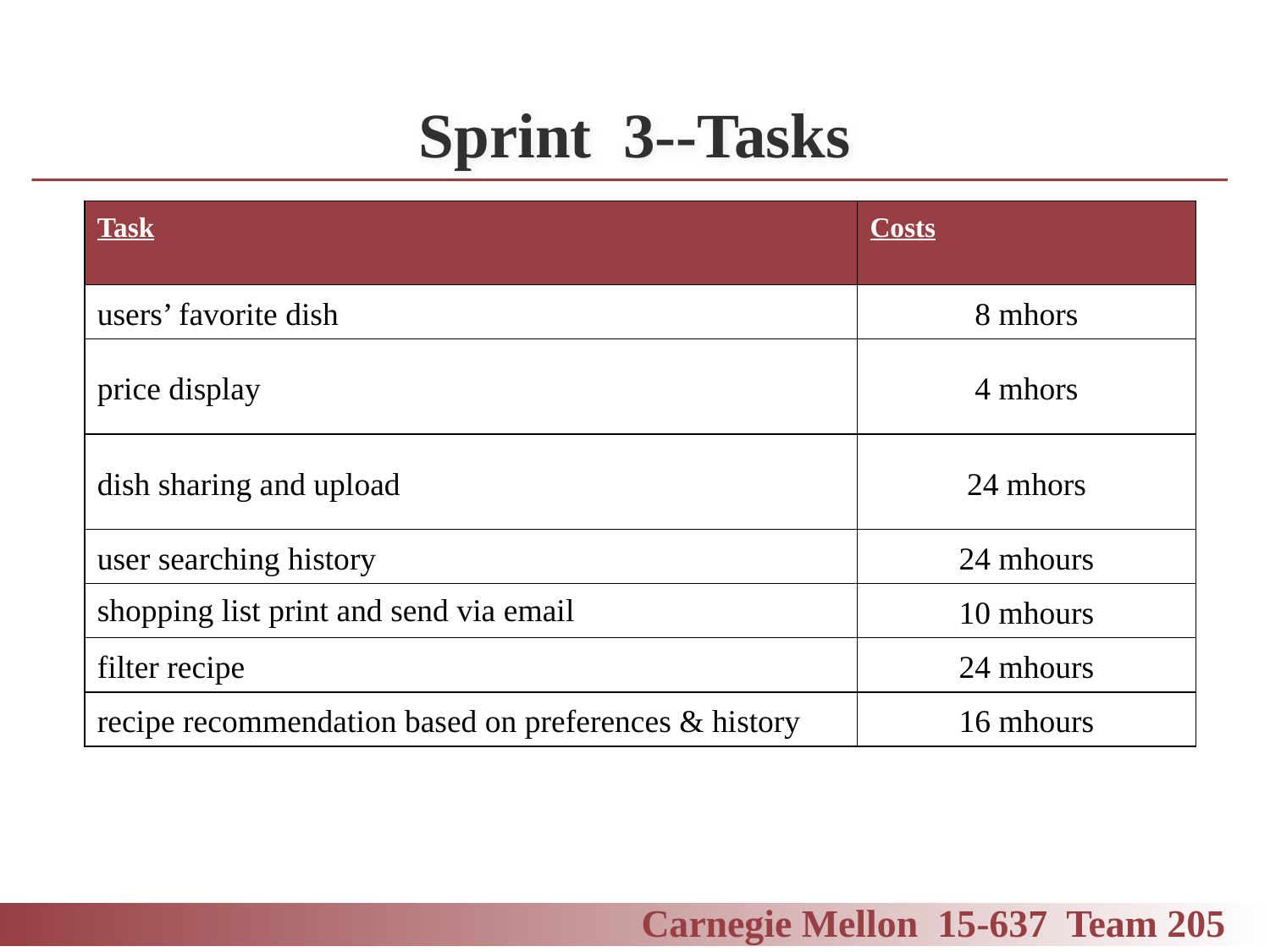

Sprint  3--Tasks
| Task | Costs |
| --- | --- |
| users’ favorite dish | 8 mhors |
| price display | 4 mhors |
| dish sharing and upload | 24 mhors |
| user searching history | 24 mhours |
| shopping list print and send via email | 10 mhours |
| filter recipe | 24 mhours |
| recipe recommendation based on preferences & history | 16 mhours |